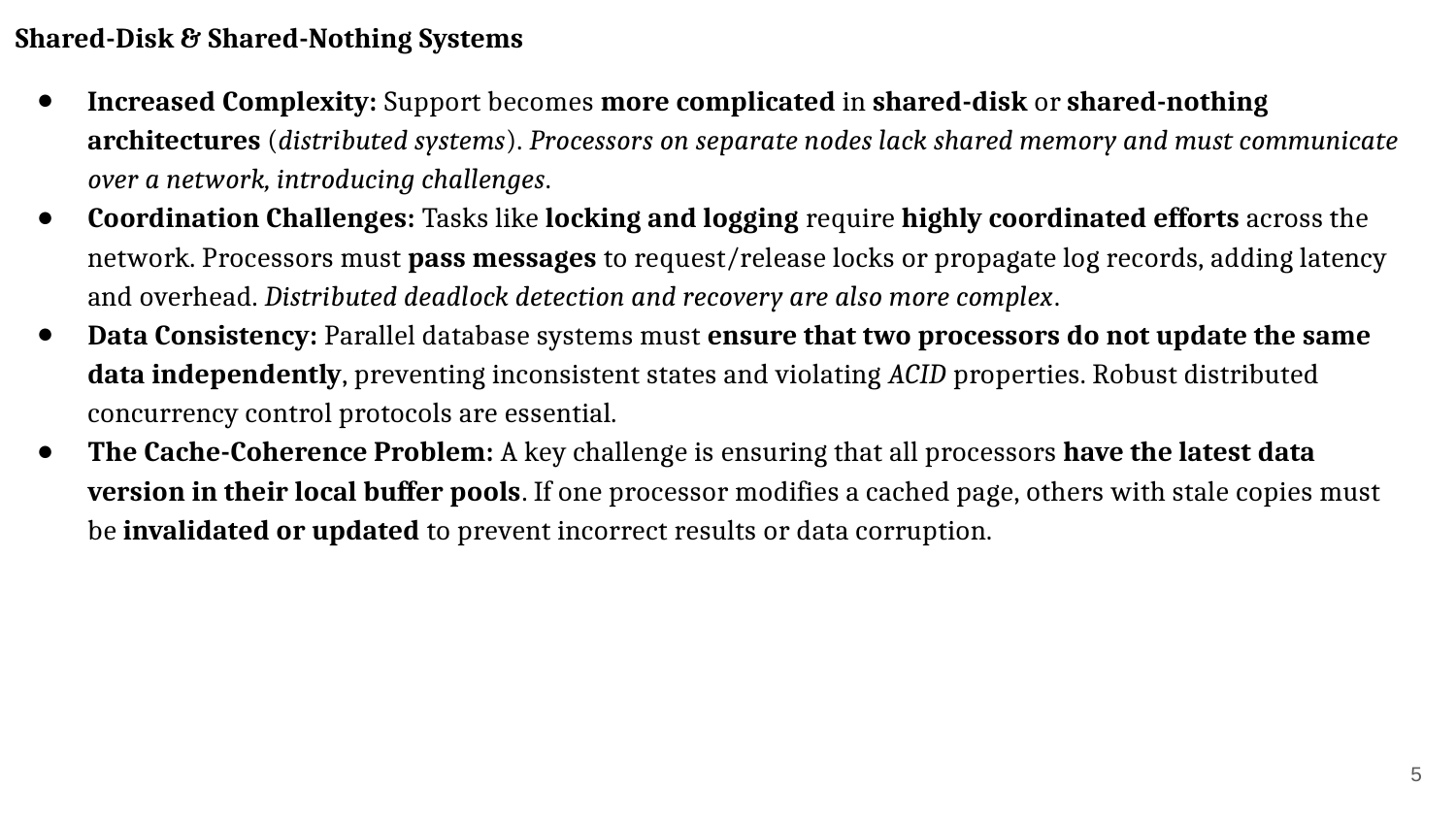

Shared-Disk & Shared-Nothing Systems
Increased Complexity: Support becomes more complicated in shared-disk or shared-nothing architectures (distributed systems). Processors on separate nodes lack shared memory and must communicate over a network, introducing challenges.
Coordination Challenges: Tasks like locking and logging require highly coordinated efforts across the network. Processors must pass messages to request/release locks or propagate log records, adding latency and overhead. Distributed deadlock detection and recovery are also more complex.
Data Consistency: Parallel database systems must ensure that two processors do not update the same data independently, preventing inconsistent states and violating ACID properties. Robust distributed concurrency control protocols are essential.
The Cache-Coherence Problem: A key challenge is ensuring that all processors have the latest data version in their local buffer pools. If one processor modifies a cached page, others with stale copies must be invalidated or updated to prevent incorrect results or data corruption.
5